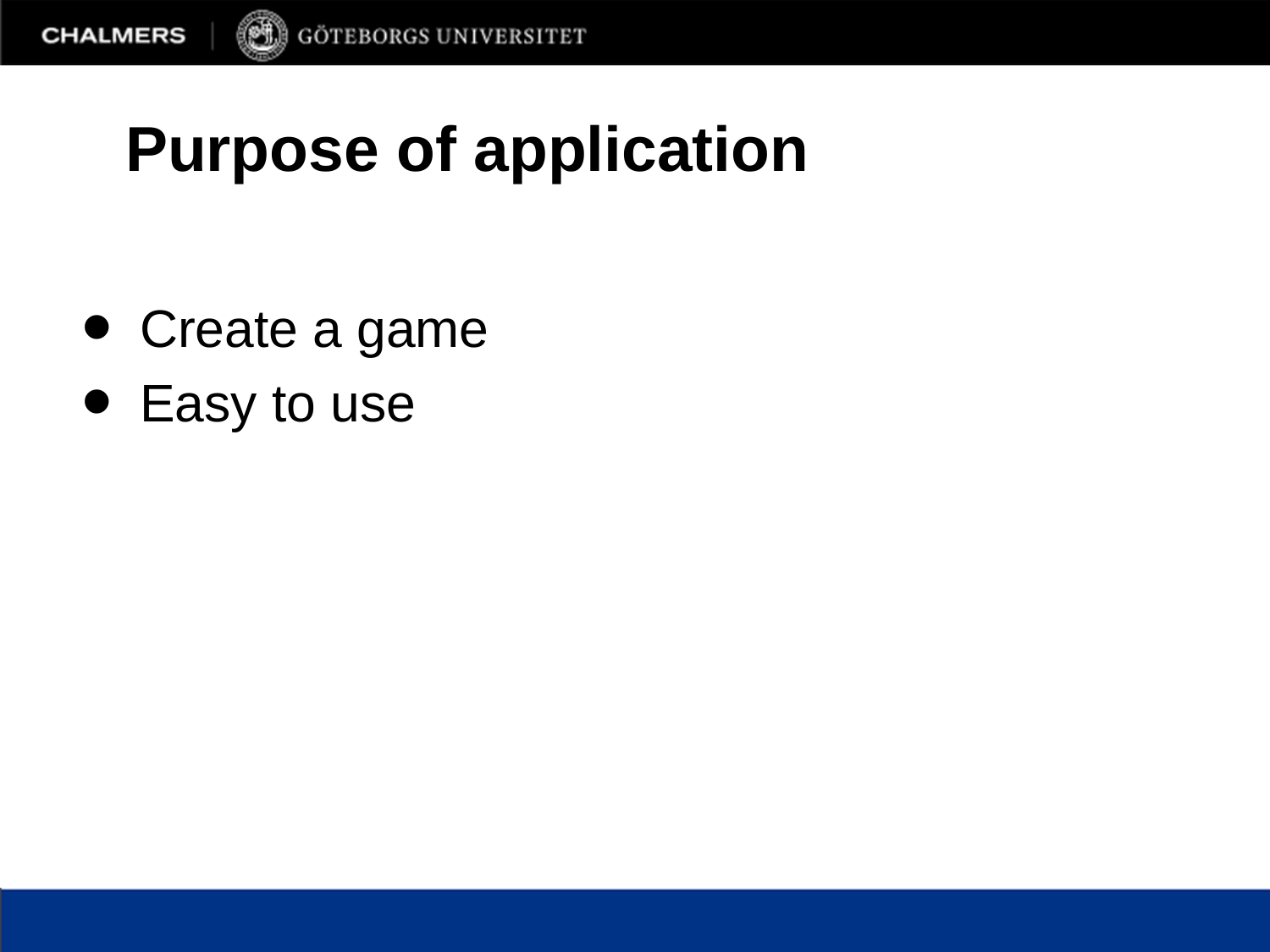

# Purpose of application
Create a game
Easy to use